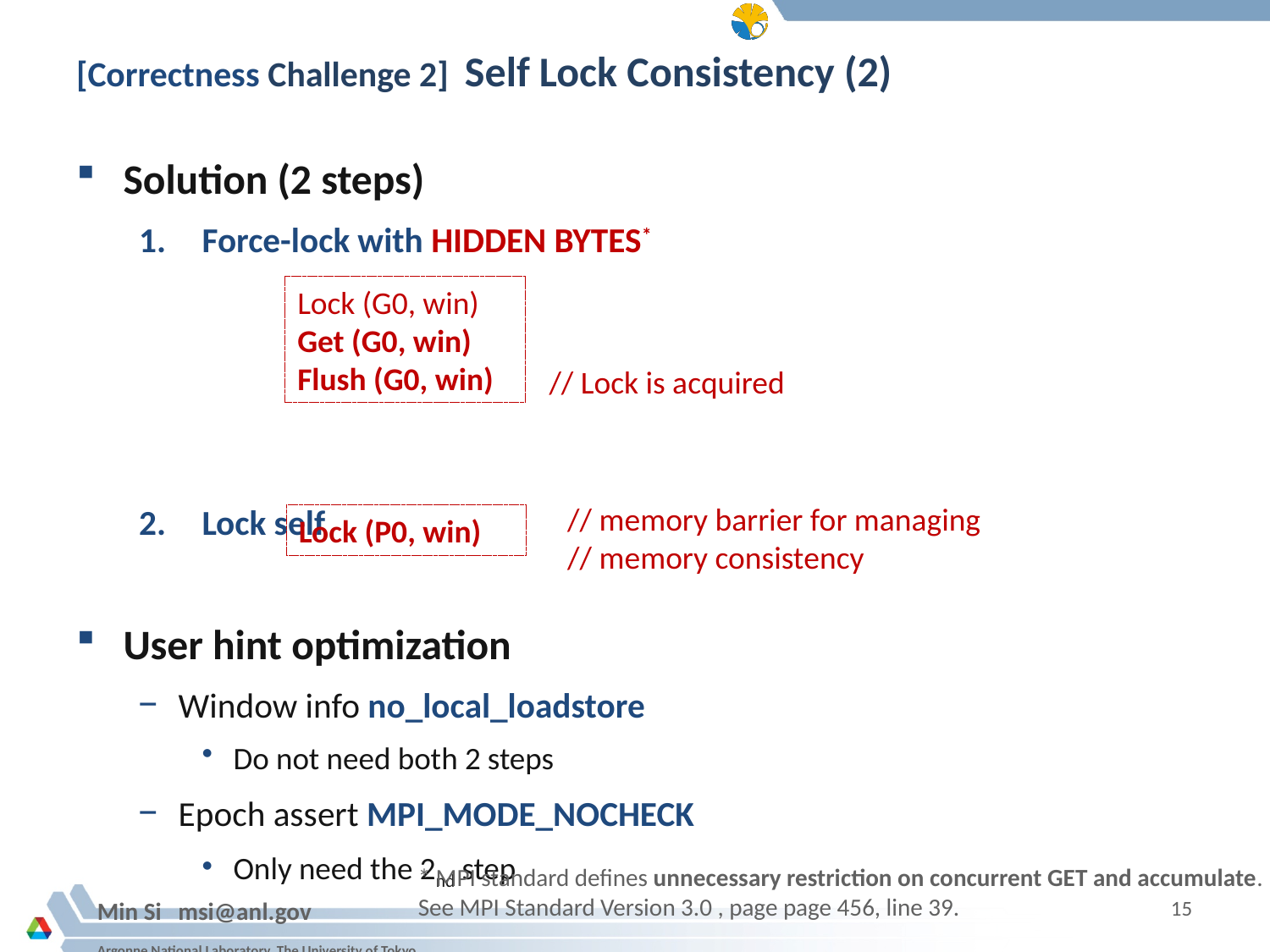

# [Correctness Challenge 2]  Self Lock Consistency (2)
Solution (2 steps)
Force-lock with HIDDEN BYTES*

Lock self

User hint optimization
Window info no_local_loadstore
Do not need both 2 steps
Epoch assert MPI_MODE_NOCHECK
Only need the 2nd step

Lock (G0, win)
Get (G0, win)
Flush (G0, win)
// Lock is acquired
// memory barrier for managing
// memory consistency

Lock (P0, win)
* MPI standard defines unnecessary restriction on concurrent GET and accumulate.
See MPI Standard Version 3.0 , page page 456, line 39.
15